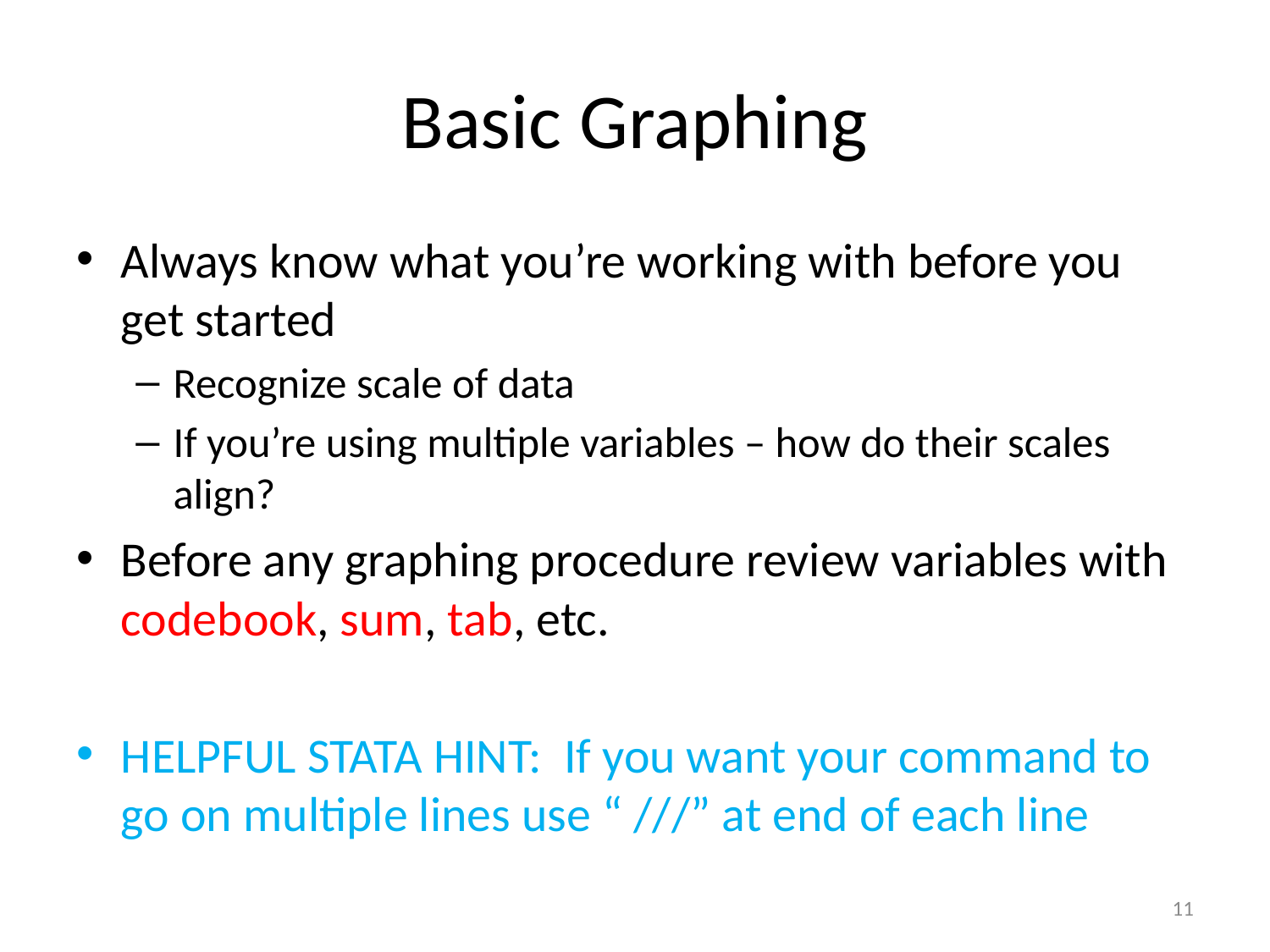

# Basic Graphing
Always know what you’re working with before you get started
Recognize scale of data
If you’re using multiple variables – how do their scales align?
Before any graphing procedure review variables with codebook, sum, tab, etc.

HELPFUL STATA HINT:  If you want your command to go on multiple lines use “ ///” at end of each line
11